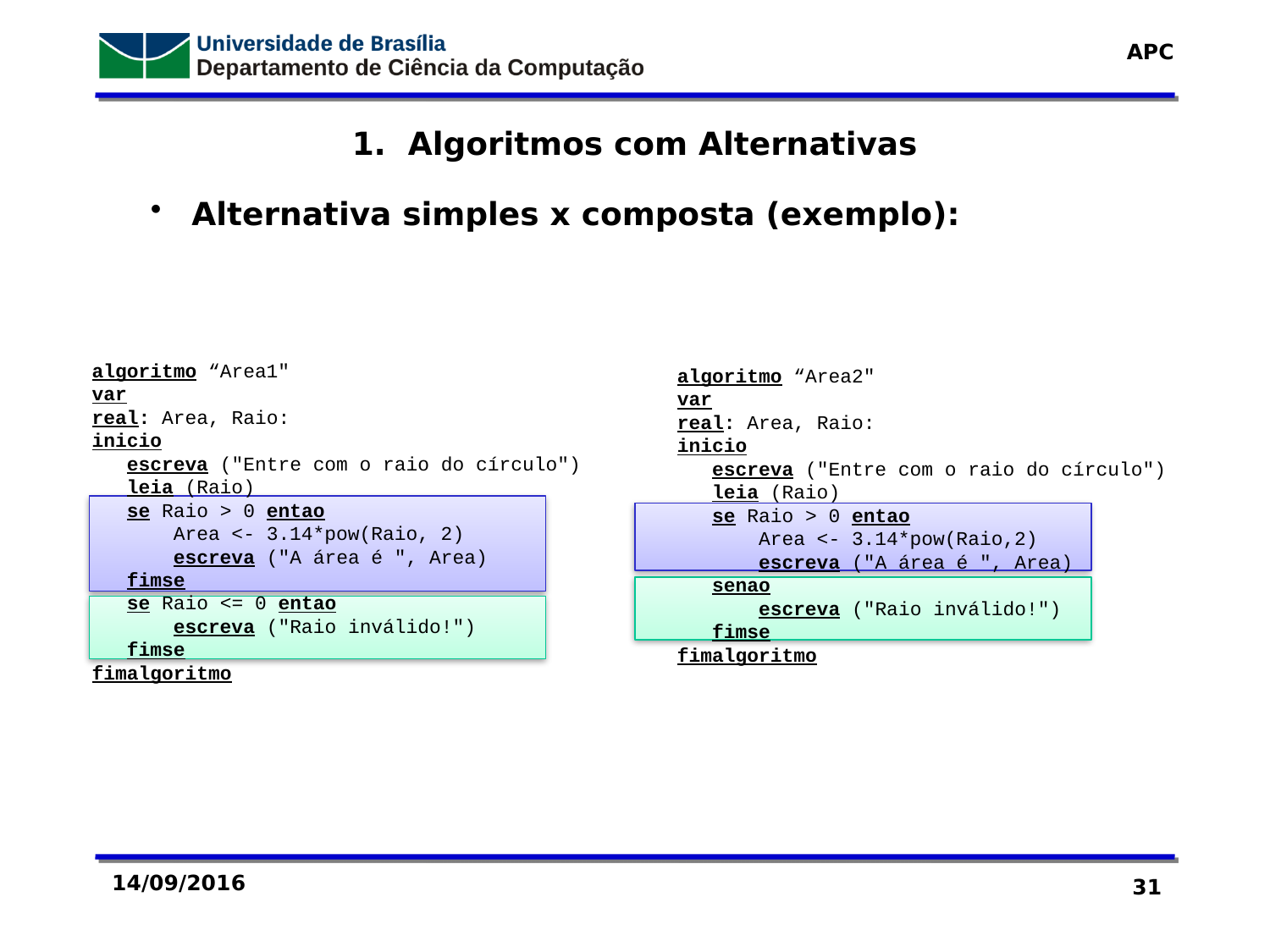

1.  Algoritmos com Alternativas
 Alternativa simples x composta (exemplo):

algoritmo “Area2"
var
real: Area, Raio:
inicio
   escreva ("Entre com o raio do círculo")
   leia (Raio)
   se Raio > 0 entao
       Area <- 3.14*pow(Raio,2)
       escreva ("A área é ", Area)
   senao
       escreva ("Raio inválido!")
   fimse
fimalgoritmo

algoritmo “Area1"
var
real: Area, Raio:
inicio
   escreva ("Entre com o raio do círculo")
   leia (Raio)
   se Raio > 0 entao
       Area <- 3.14*pow(Raio, 2)
       escreva ("A área é ", Area)
   fimse
   se Raio <= 0 entao
       escreva ("Raio inválido!")
   fimse
fimalgoritmo

14/09/2016
31